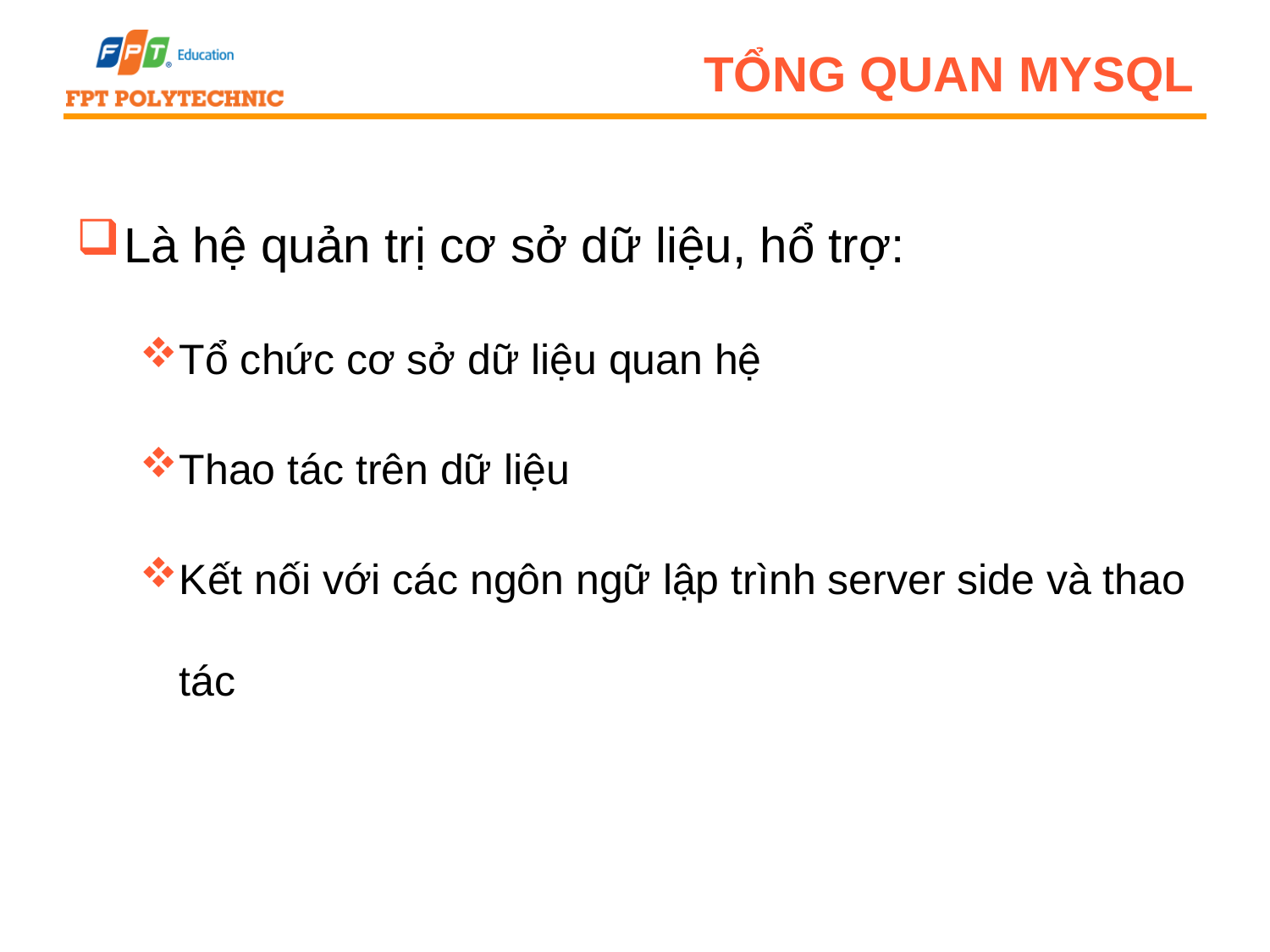

# Tổng quan Mysql
Là hệ quản trị cơ sở dữ liệu, hổ trợ:
Tổ chức cơ sở dữ liệu quan hệ
Thao tác trên dữ liệu
Kết nối với các ngôn ngữ lập trình server side và thao tác